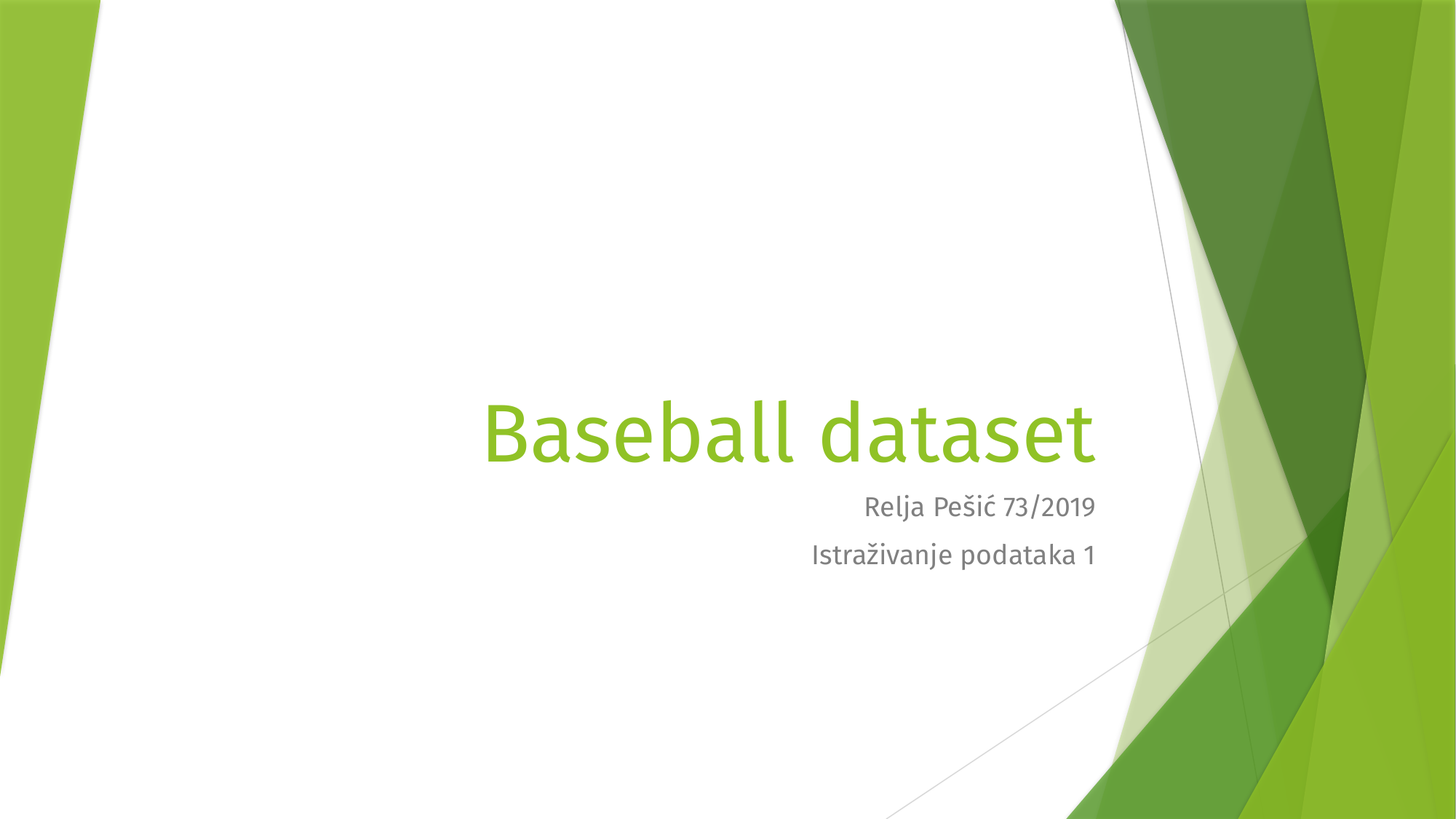

# Baseball dataset
Relja Pešić 73/2019
Istraživanje podataka 1